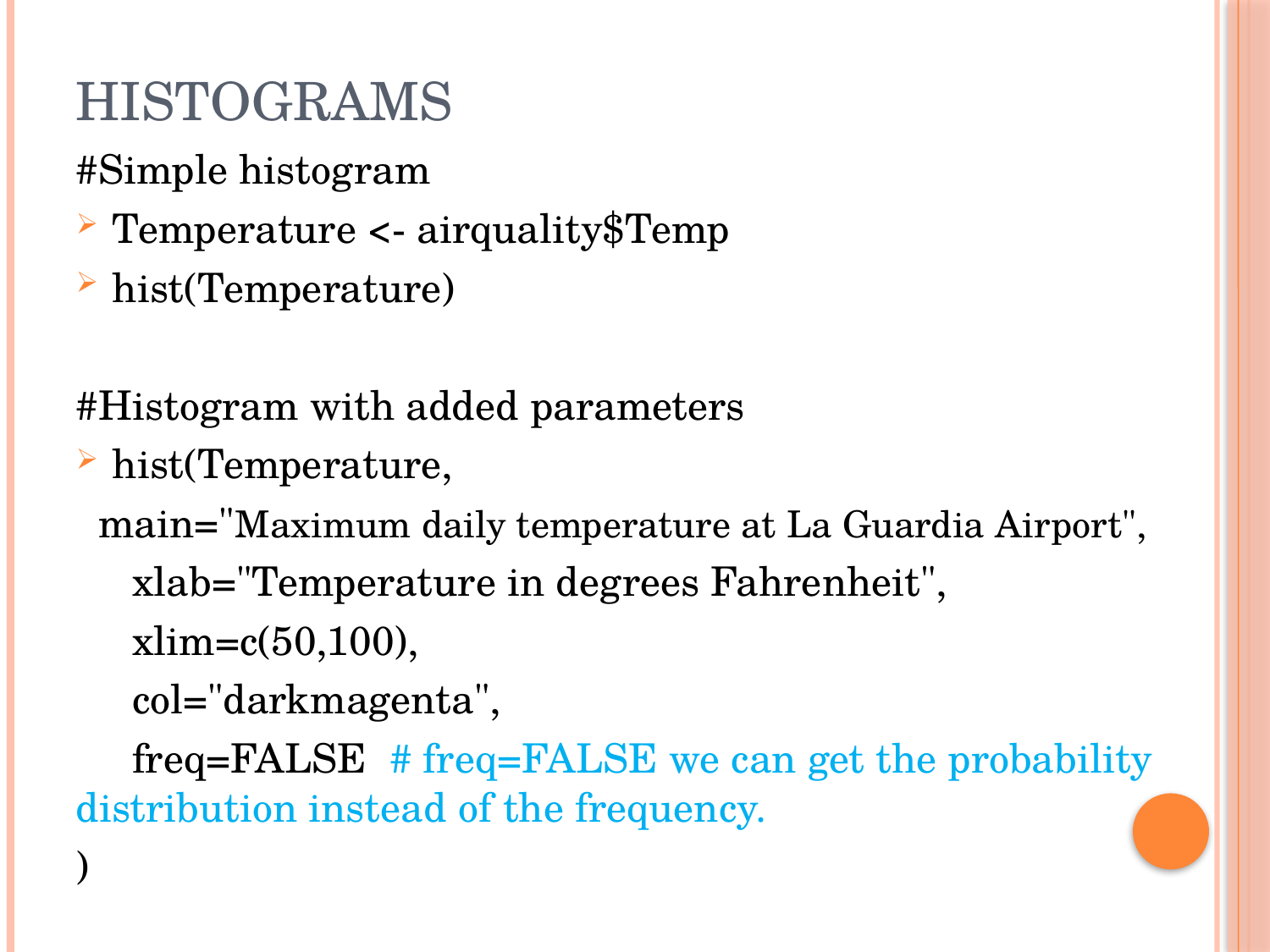

# histograms
#Simple histogram
Temperature <- airquality$Temp
hist(Temperature)

#Histogram with added parameters
hist(Temperature,
  main="Maximum daily temperature at La Guardia Airport",
     xlab="Temperature in degrees Fahrenheit",
     xlim=c(50,100),
     col="darkmagenta",
     freq=FALSE  # freq=FALSE we can get the probability distribution instead of the frequency.
)